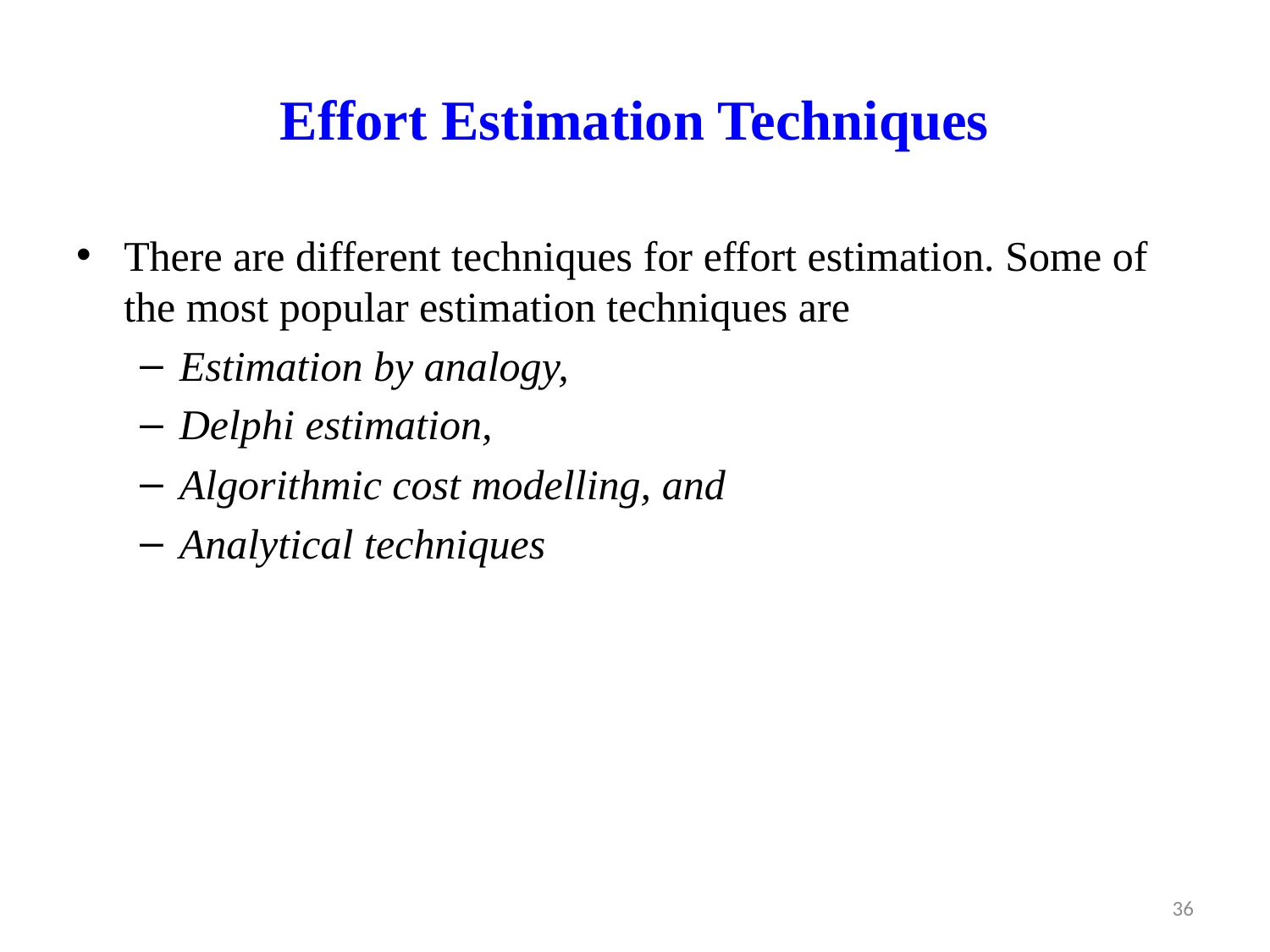

# Effort Estimation Techniques
There are different techniques for effort estimation. Some of the most popular estimation techniques are
Estimation by analogy,
Delphi estimation,
Algorithmic cost modelling, and
Analytical techniques
36